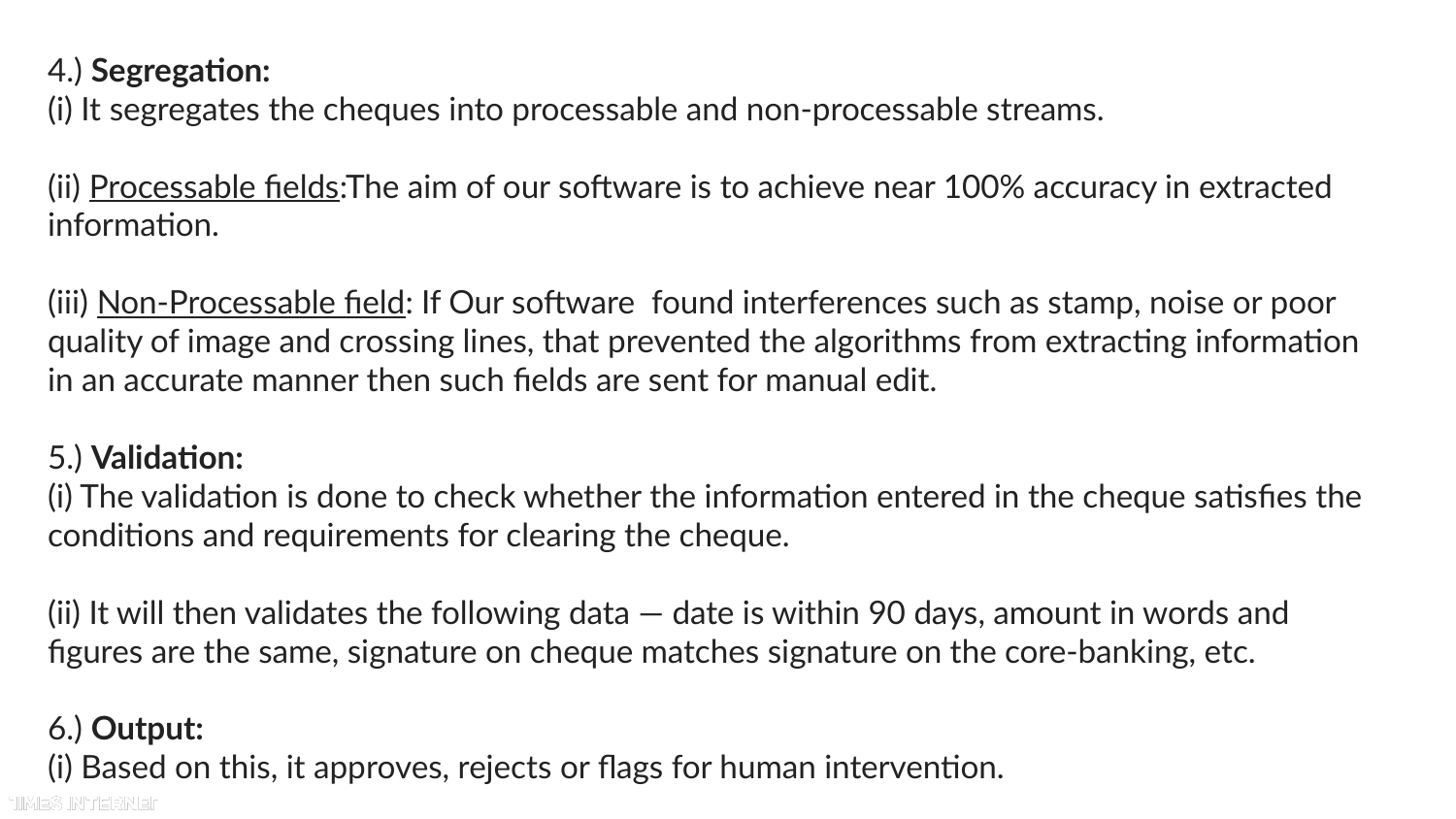

4.) Segregation:
(i) It segregates the cheques into processable and non-processable streams.

(ii) Processable fields:The aim of our software is to achieve near 100% accuracy in extracted information.

(iii) Non-Processable field: If Our software  found interferences such as stamp, noise or poor quality of image and crossing lines, that prevented the algorithms from extracting information in an accurate manner then such fields are sent for manual edit.

5.) Validation:
(i) The validation is done to check whether the information entered in the cheque satisfies the conditions and requirements for clearing the cheque.

(ii) It will then validates the following data — date is within 90 days, amount in words and figures are the same, signature on cheque matches signature on the core-banking, etc.

6.) Output:
(i) Based on this, it approves, rejects or flags for human intervention.